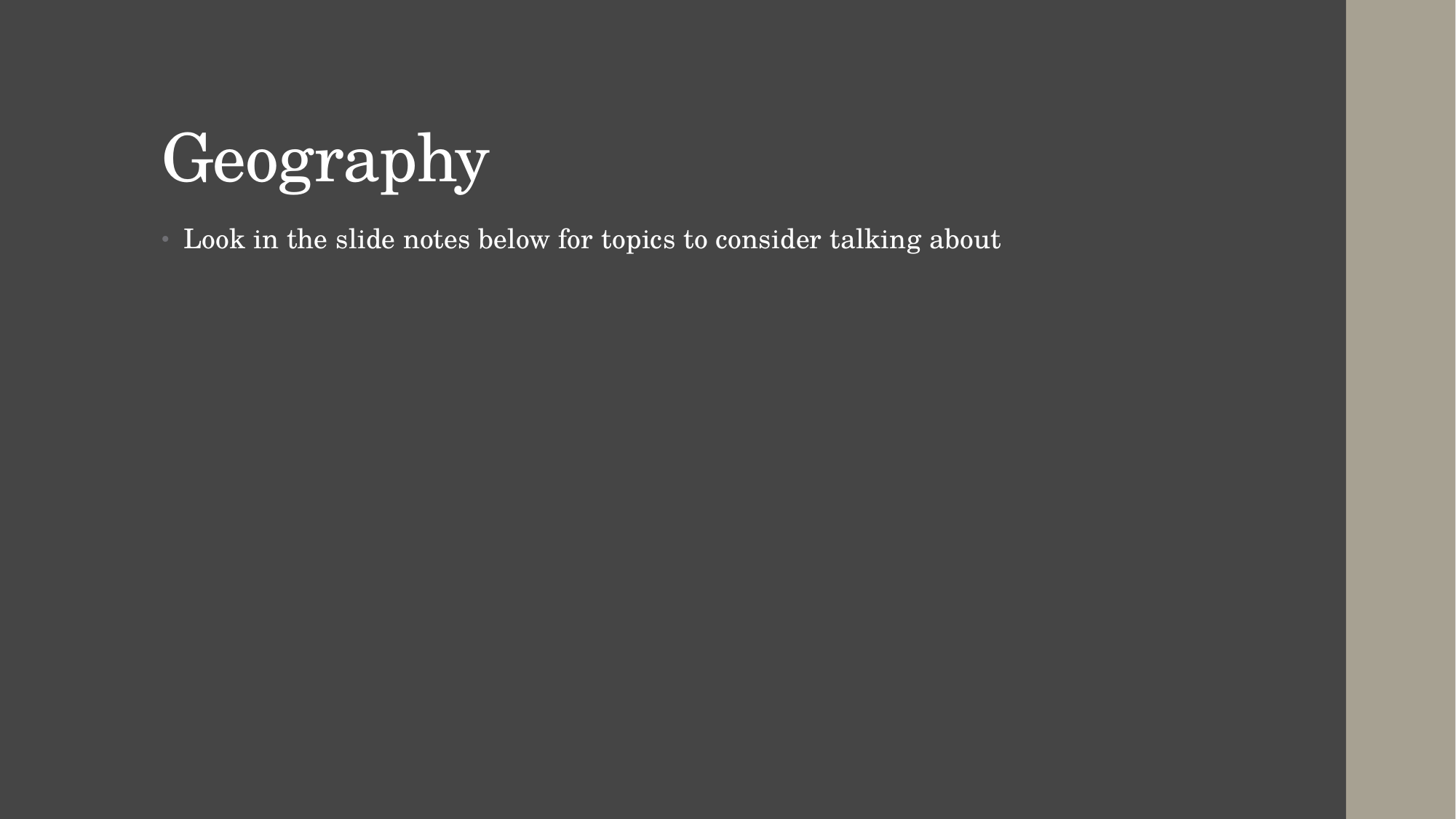

# Geography
Look in the slide notes below for topics to consider talking about